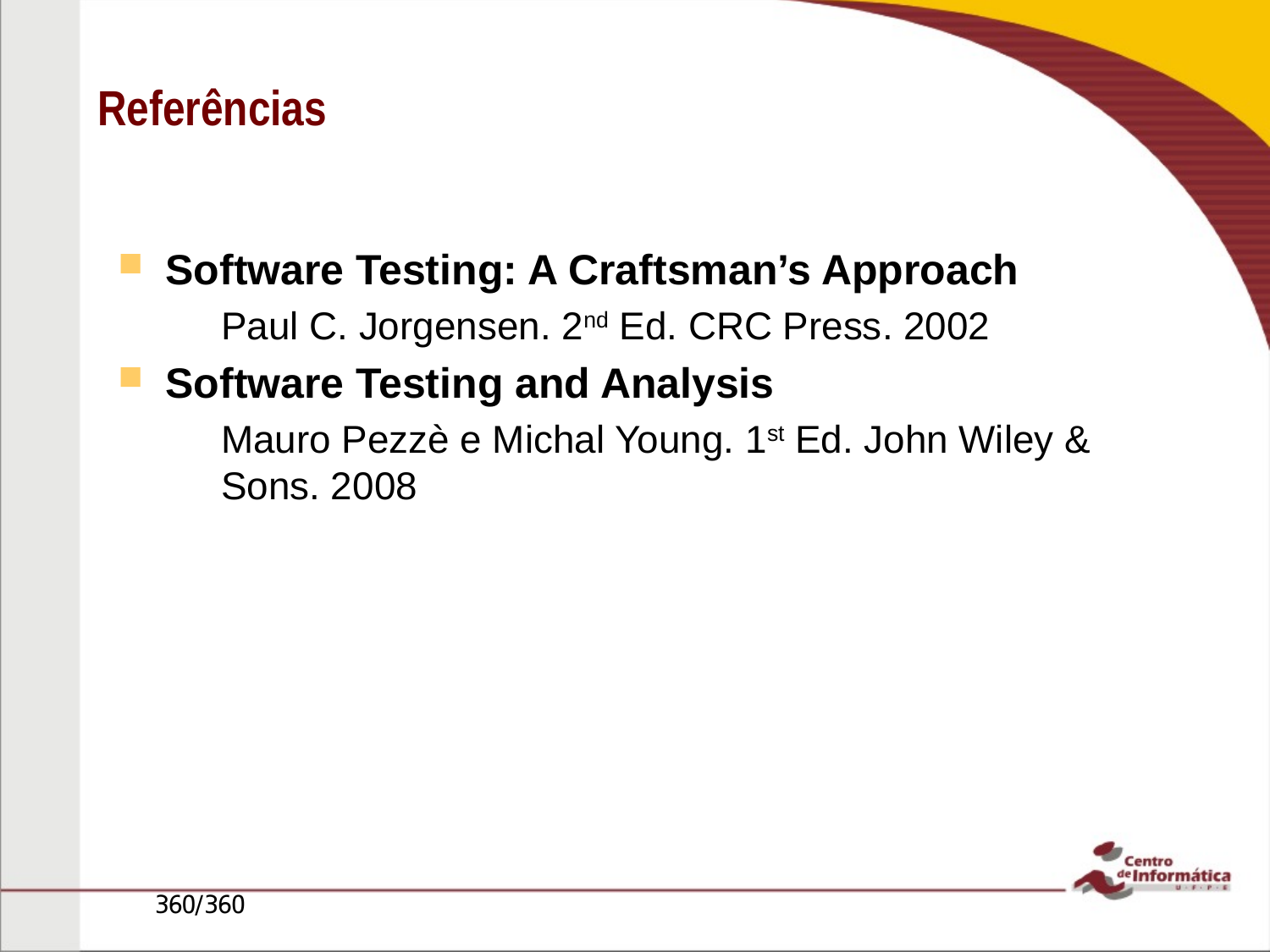

# Referências
Software Testing: A Craftsman’s Approach
Paul C. Jorgensen. 2nd Ed. CRC Press. 2002
Software Testing and Analysis
Mauro Pezzè e Michal Young. 1st Ed. John Wiley & Sons. 2008
360/360